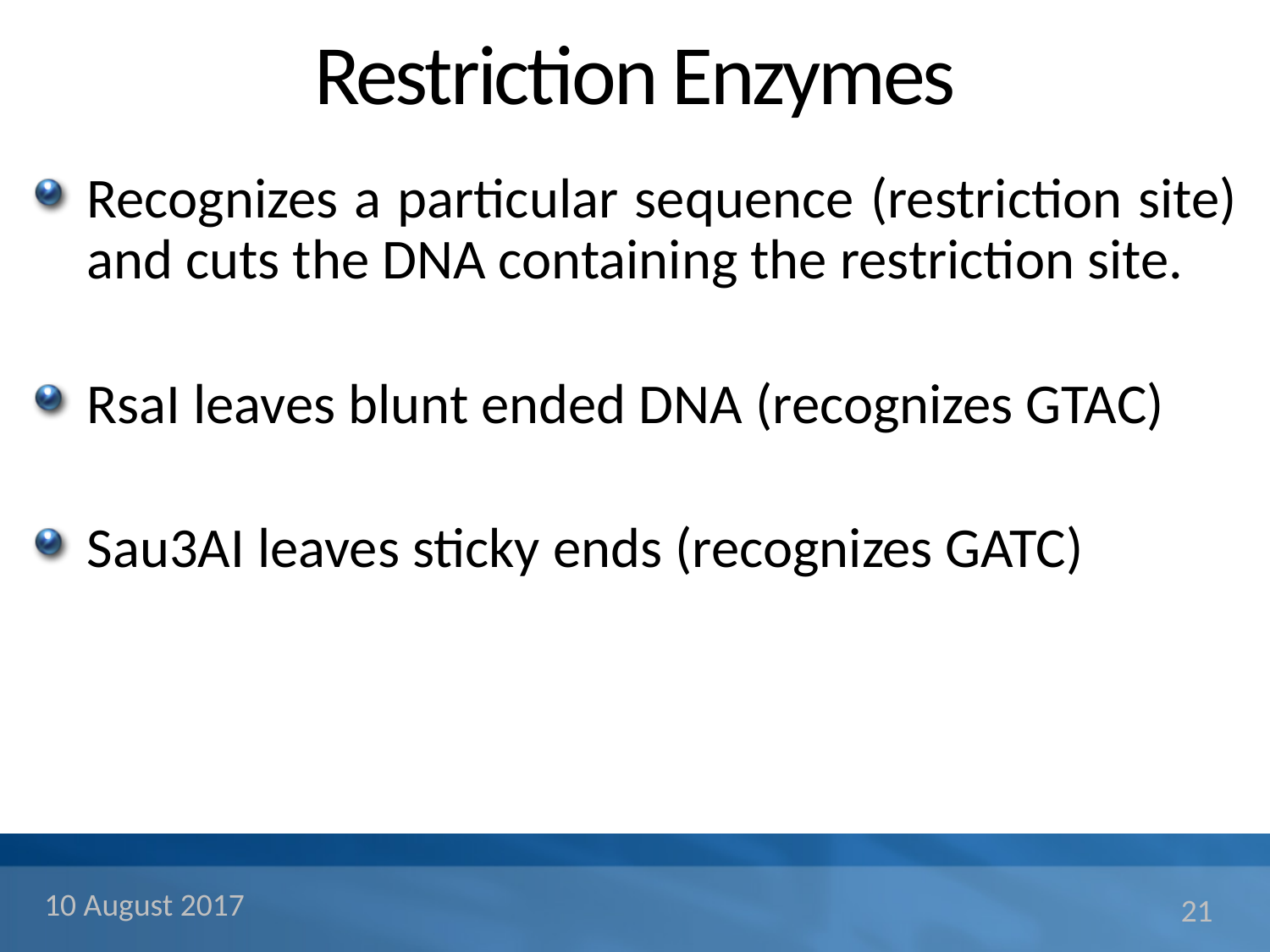

# Restriction Enzymes

Recognizes a particular sequence (restriction site) and cuts the DNA containing the restriction site.

RsaI leaves blunt ended DNA (recognizes GTAC)

Sau3AI leaves sticky ends (recognizes GATC)